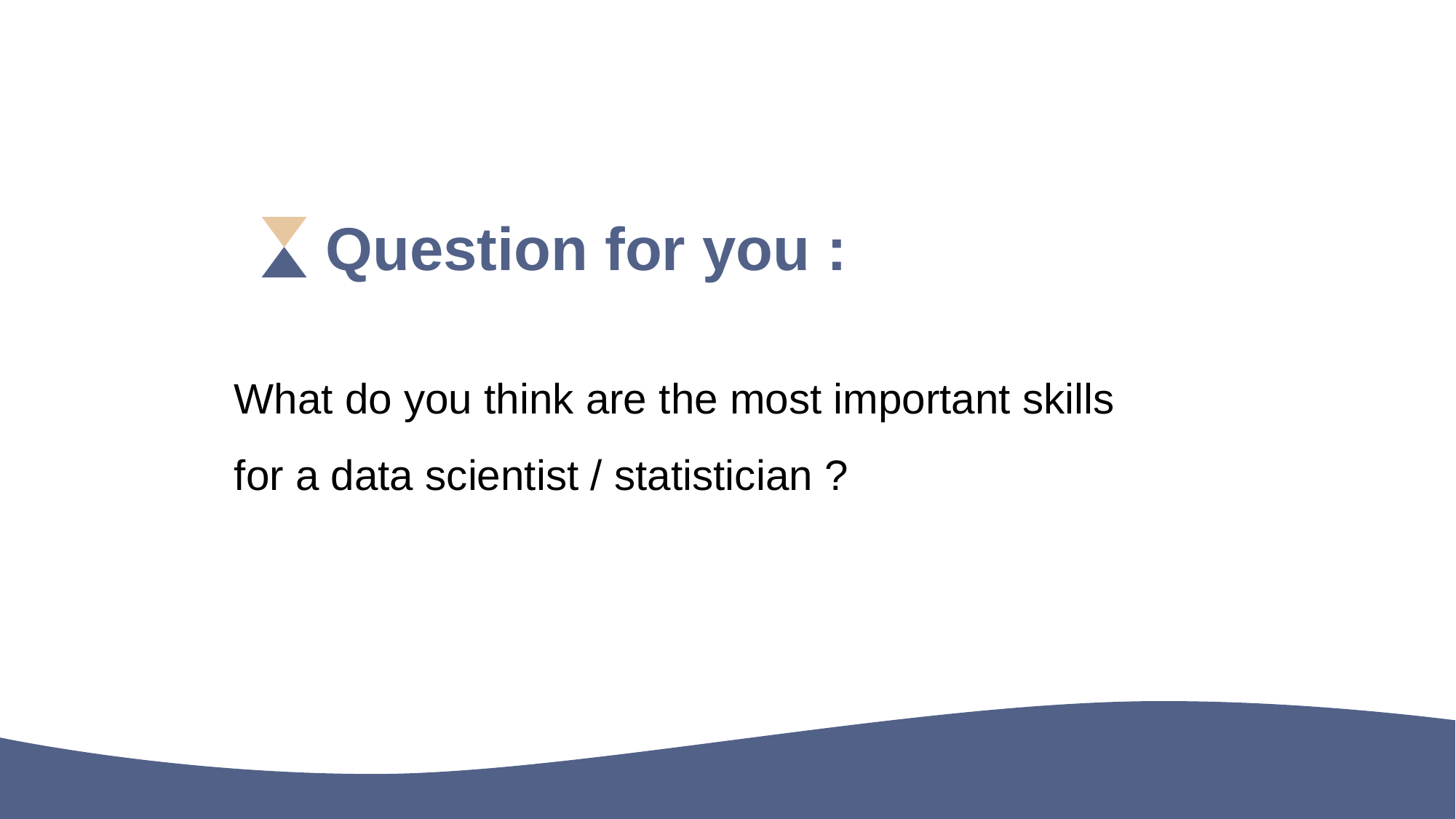

Question for you :

What do you think are the most important skills for a data scientist / statistician ?